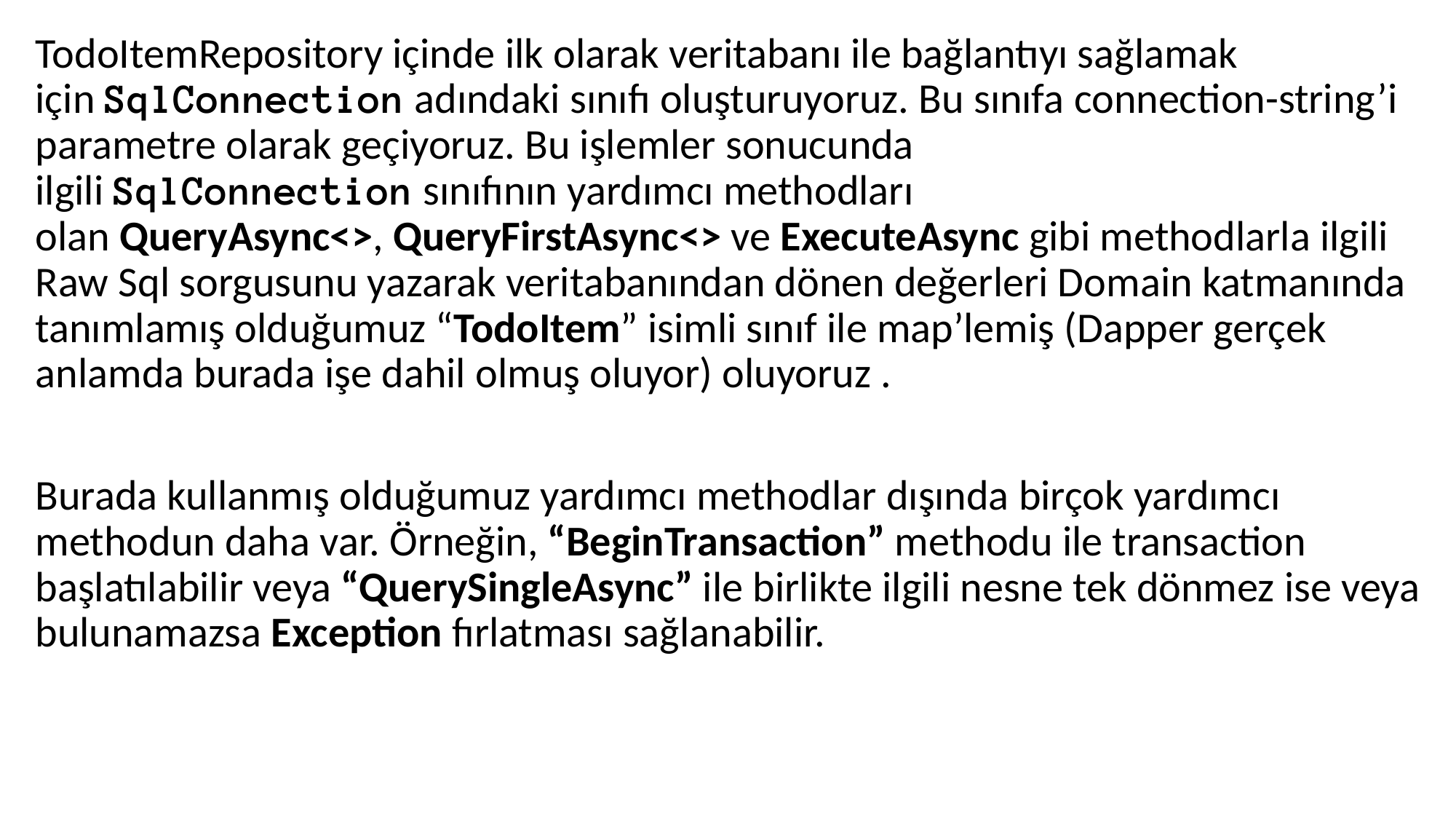

TodoItemRepository içinde ilk olarak veritabanı ile bağlantıyı sağlamak için SqlConnection adındaki sınıfı oluşturuyoruz. Bu sınıfa connection-string’i parametre olarak geçiyoruz. Bu işlemler sonucunda ilgili SqlConnection sınıfının yardımcı methodları olan QueryAsync<>, QueryFirstAsync<> ve ExecuteAsync gibi methodlarla ilgili Raw Sql sorgusunu yazarak veritabanından dönen değerleri Domain katmanında tanımlamış olduğumuz “TodoItem” isimli sınıf ile map’lemiş (Dapper gerçek anlamda burada işe dahil olmuş oluyor) oluyoruz .

Burada kullanmış olduğumuz yardımcı methodlar dışında birçok yardımcı methodun daha var. Örneğin, “BeginTransaction” methodu ile transaction başlatılabilir veya “QuerySingleAsync” ile birlikte ilgili nesne tek dönmez ise veya bulunamazsa Exception fırlatması sağlanabilir.